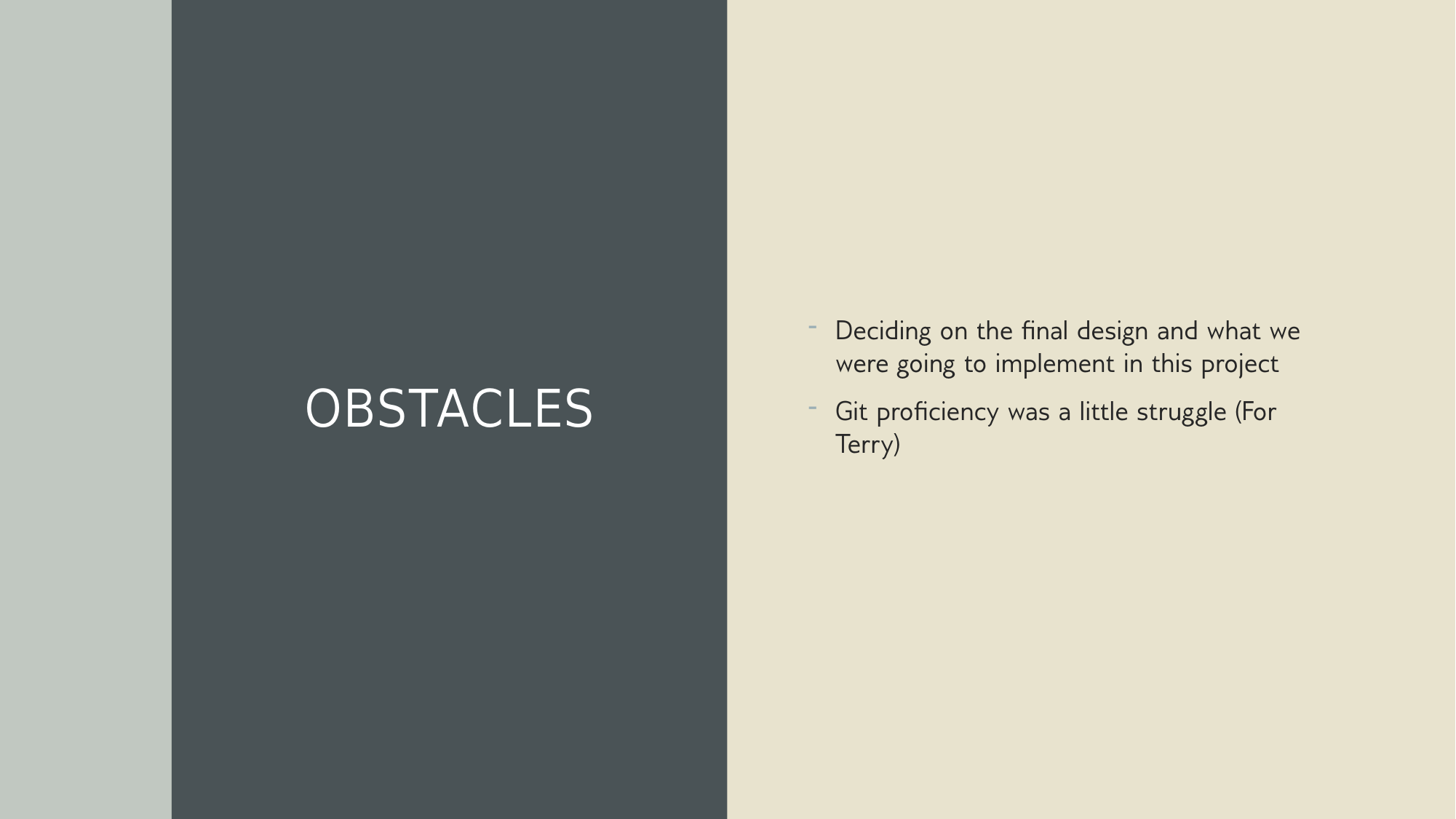

# Obstacles
Deciding on the final design and what we were going to implement in this project
Git proficiency was a little struggle (For Terry)